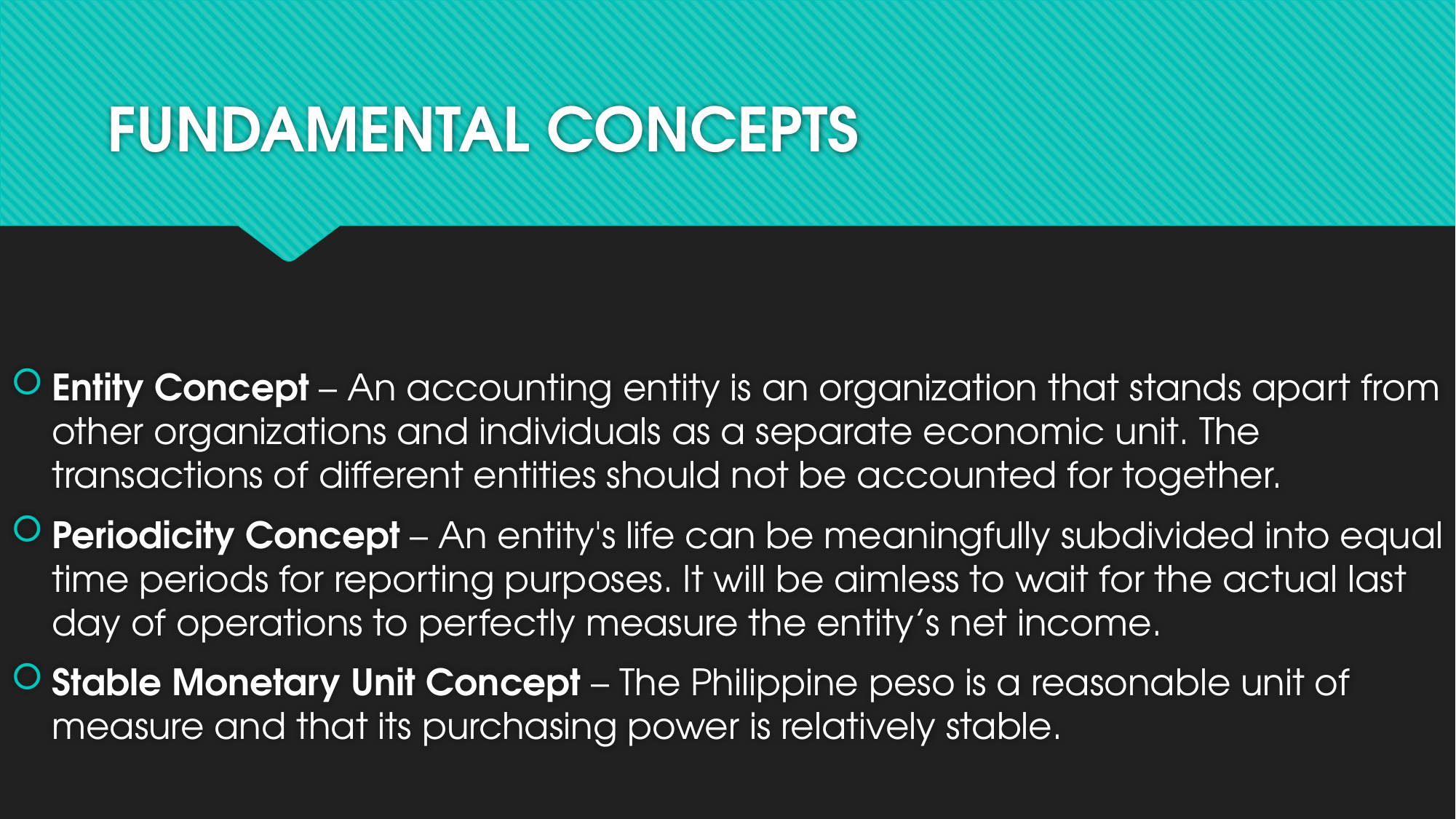

# FUNDAMENTAL CONCEPTS
Entity Concept – An accounting entity is an organization that stands apart from other organizations and individuals as a separate economic unit. The transactions of different entities should not be accounted for together.
Periodicity Concept – An entity's life can be meaningfully subdivided into equal time periods for reporting purposes. It will be aimless to wait for the actual last day of operations to perfectly measure the entity’s net income.
Stable Monetary Unit Concept – The Philippine peso is a reasonable unit of measure and that its purchasing power is relatively stable.